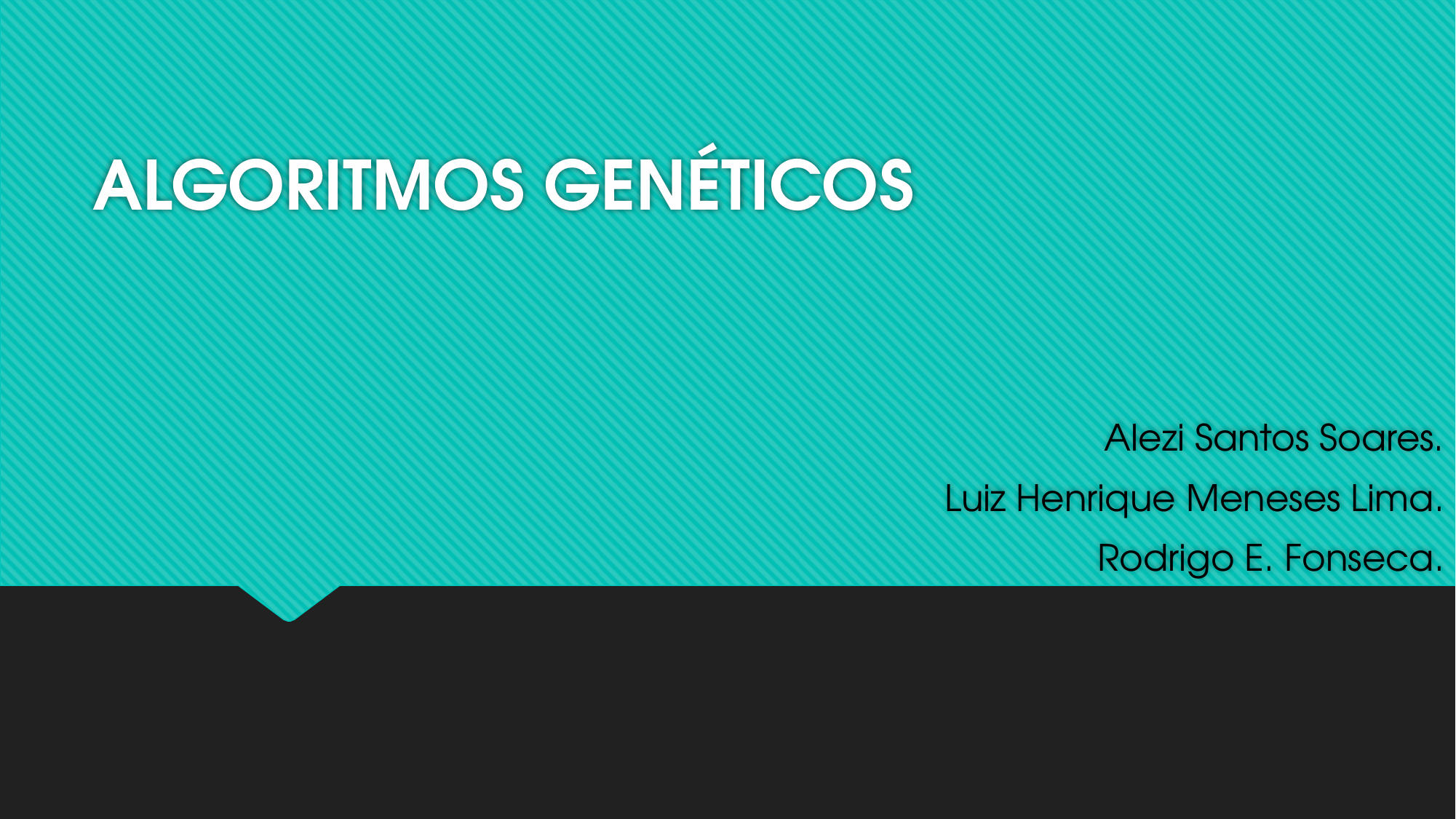

# ALGORITMOS GENÉTICOS
Alezi Santos Soares.
Luiz Henrique Meneses Lima.
Rodrigo E. Fonseca.